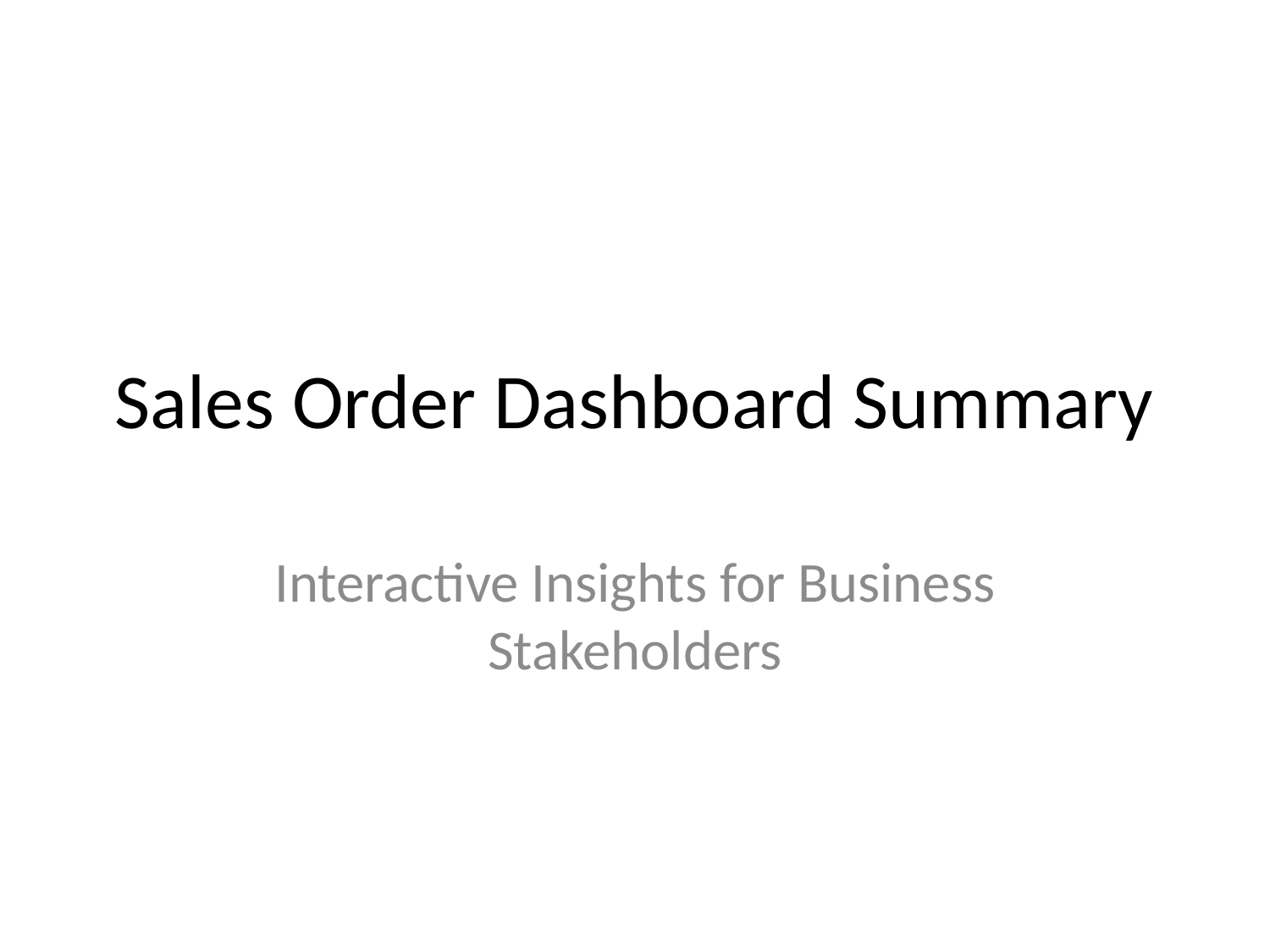

# Sales Order Dashboard Summary
Interactive Insights for Business Stakeholders